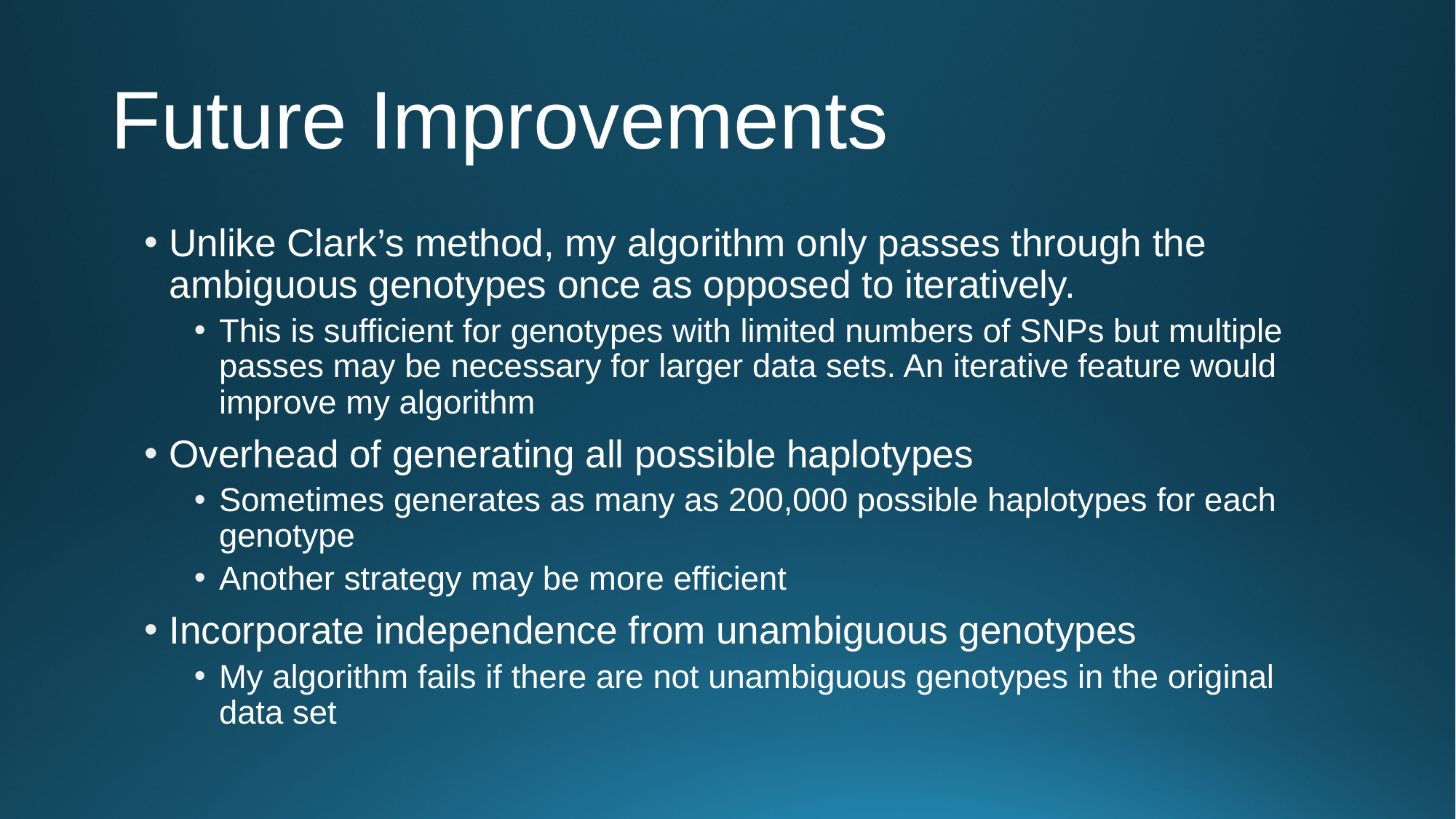

# Future Improvements
Unlike Clark’s method, my algorithm only passes through the ambiguous genotypes once as opposed to iteratively.
This is sufficient for genotypes with limited numbers of SNPs but multiple passes may be necessary for larger data sets. An iterative feature would improve my algorithm
Overhead of generating all possible haplotypes
Sometimes generates as many as 200,000 possible haplotypes for each genotype
Another strategy may be more efficient
Incorporate independence from unambiguous genotypes
My algorithm fails if there are not unambiguous genotypes in the original data set